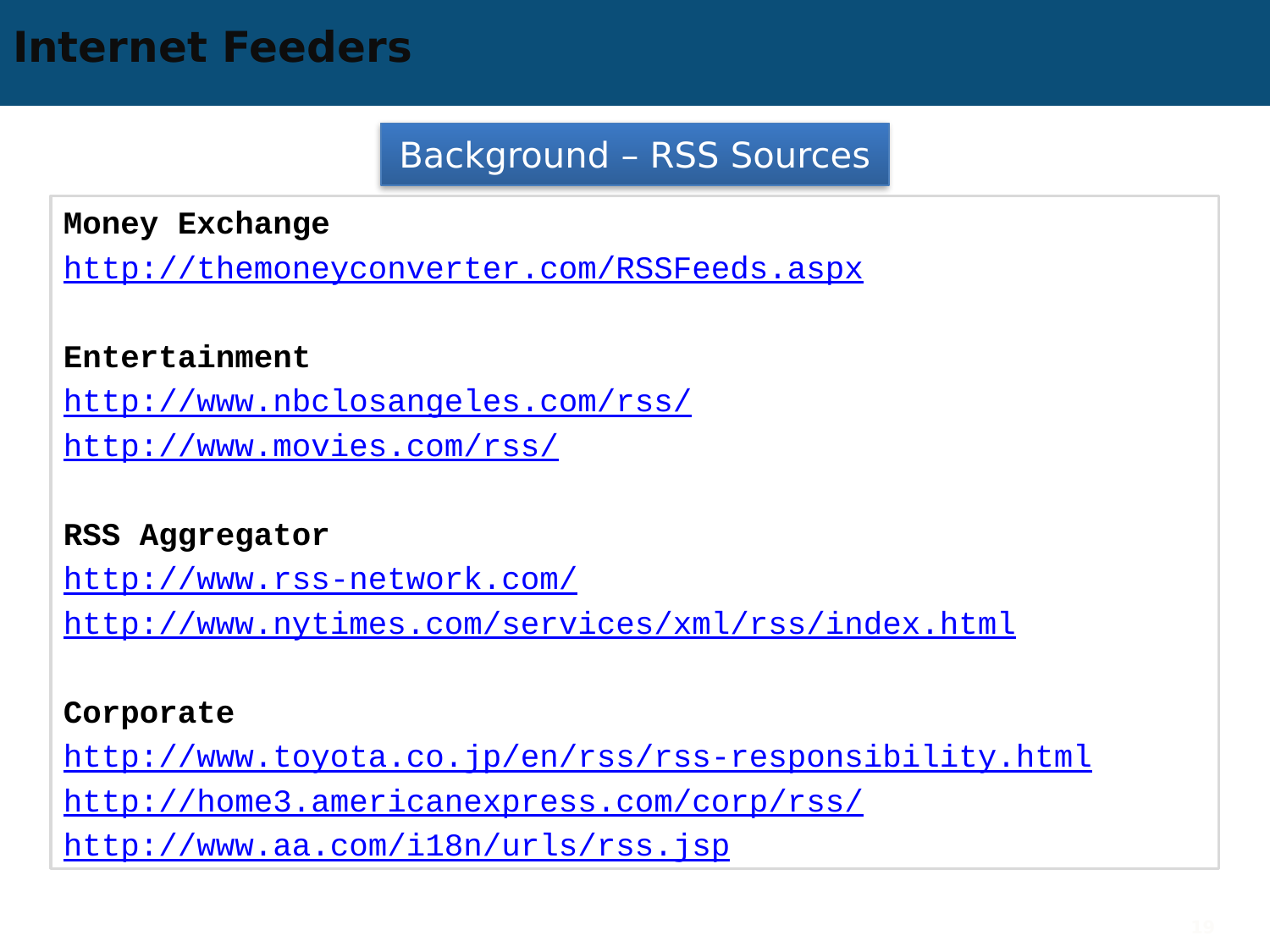

# Internet Feeders
Background – RSS Sources
Money Exchange
http://themoneyconverter.com/RSSFeeds.aspx

Entertainment
http://www.nbclosangeles.com/rss/
http://www.movies.com/rss/

RSS Aggregator
http://www.rss-network.com/
http://www.nytimes.com/services/xml/rss/index.html

Corporate
http://www.toyota.co.jp/en/rss/rss-responsibility.html
http://home3.americanexpress.com/corp/rss/
http://www.aa.com/i18n/urls/rss.jsp